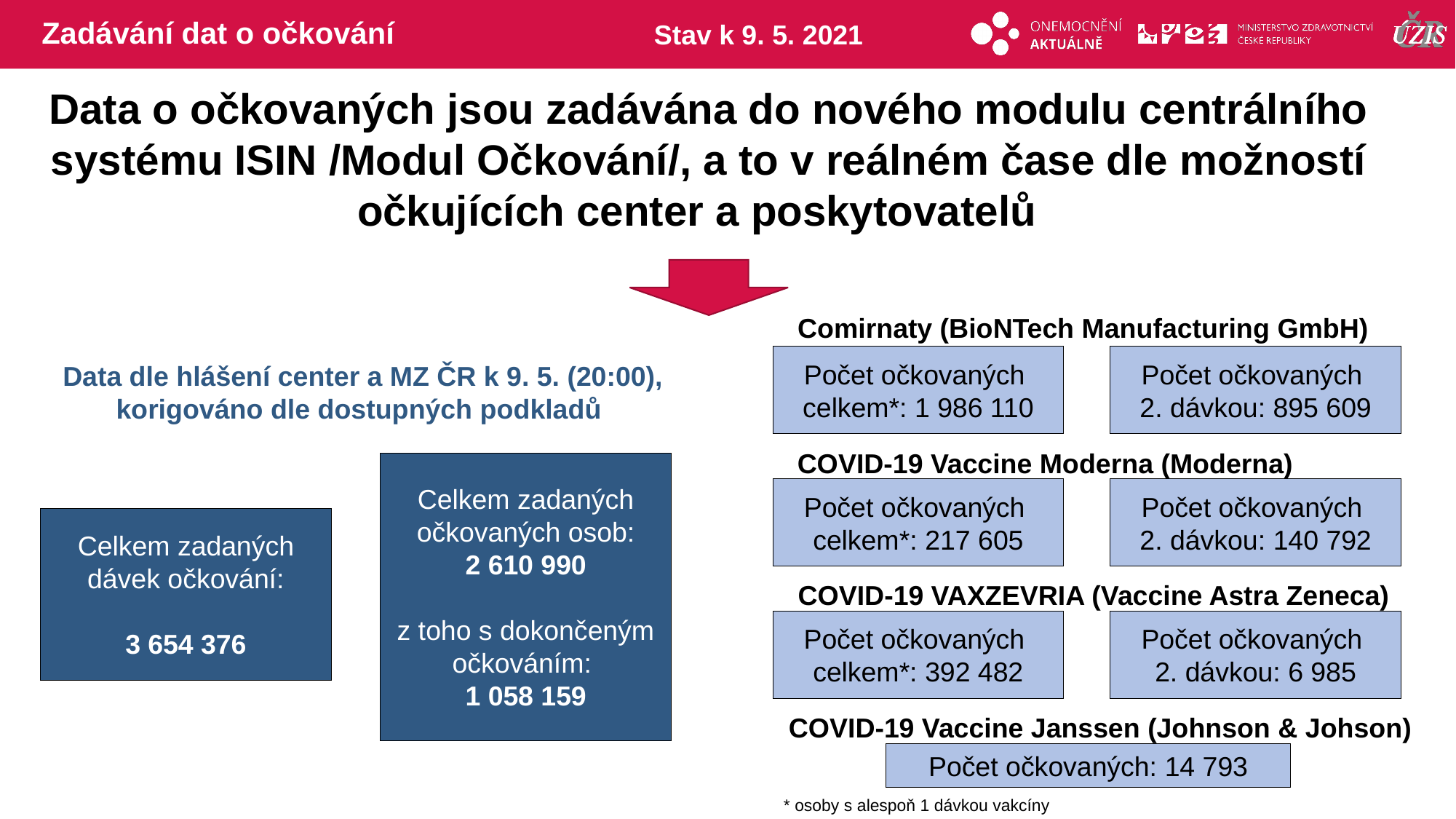

# Zadávání dat o očkování
Stav k 9. 5. 2021
Data o očkovaných jsou zadávána do nového modulu centrálního systému ISIN /Modul Očkování/, a to v reálném čase dle možností očkujících center a poskytovatelů

Comirnaty (BioNTech Manufacturing GmbH)
Počet očkovaných
celkem*: 1 986 110
Počet očkovaných
2. dávkou: 895 609
Data dle hlášení center a MZ ČR k 9. 5. (20:00), korigováno dle dostupných podkladů
COVID-19 Vaccine Moderna (Moderna)
Celkem zadaných očkovaných osob:
2 610 990

z toho s dokončeným očkováním:
1 058 159
Počet očkovaných
celkem*: 217 605
Počet očkovaných
2. dávkou: 140 792
Celkem zadaných dávek očkování:

3 654 376
COVID-19 VAXZEVRIA (Vaccine Astra Zeneca)
Počet očkovaných
celkem*: 392 482
Počet očkovaných
2. dávkou: 6 985
COVID-19 Vaccine Janssen (Johnson & Johson)
Počet očkovaných: 14 793
* osoby s alespoň 1 dávkou vakcíny